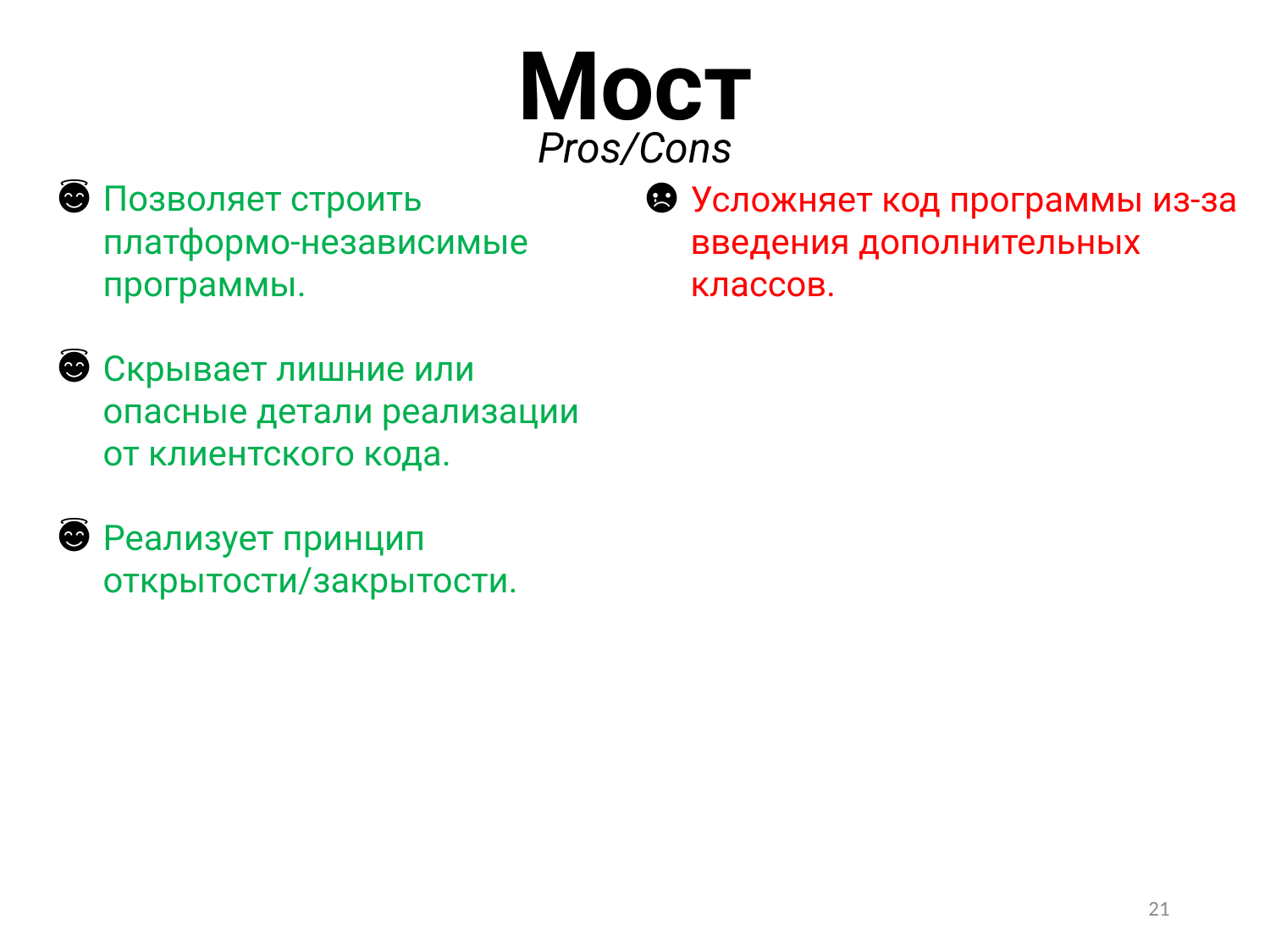

Мост
Pros/Cons
Позволяет строить платформо-независимые программы.

Скрывает лишние или опасные детали реализации от клиентского кода.

Реализует принцип открытости/закрытости.
Усложняет код программы из-за введения дополнительных классов.
21